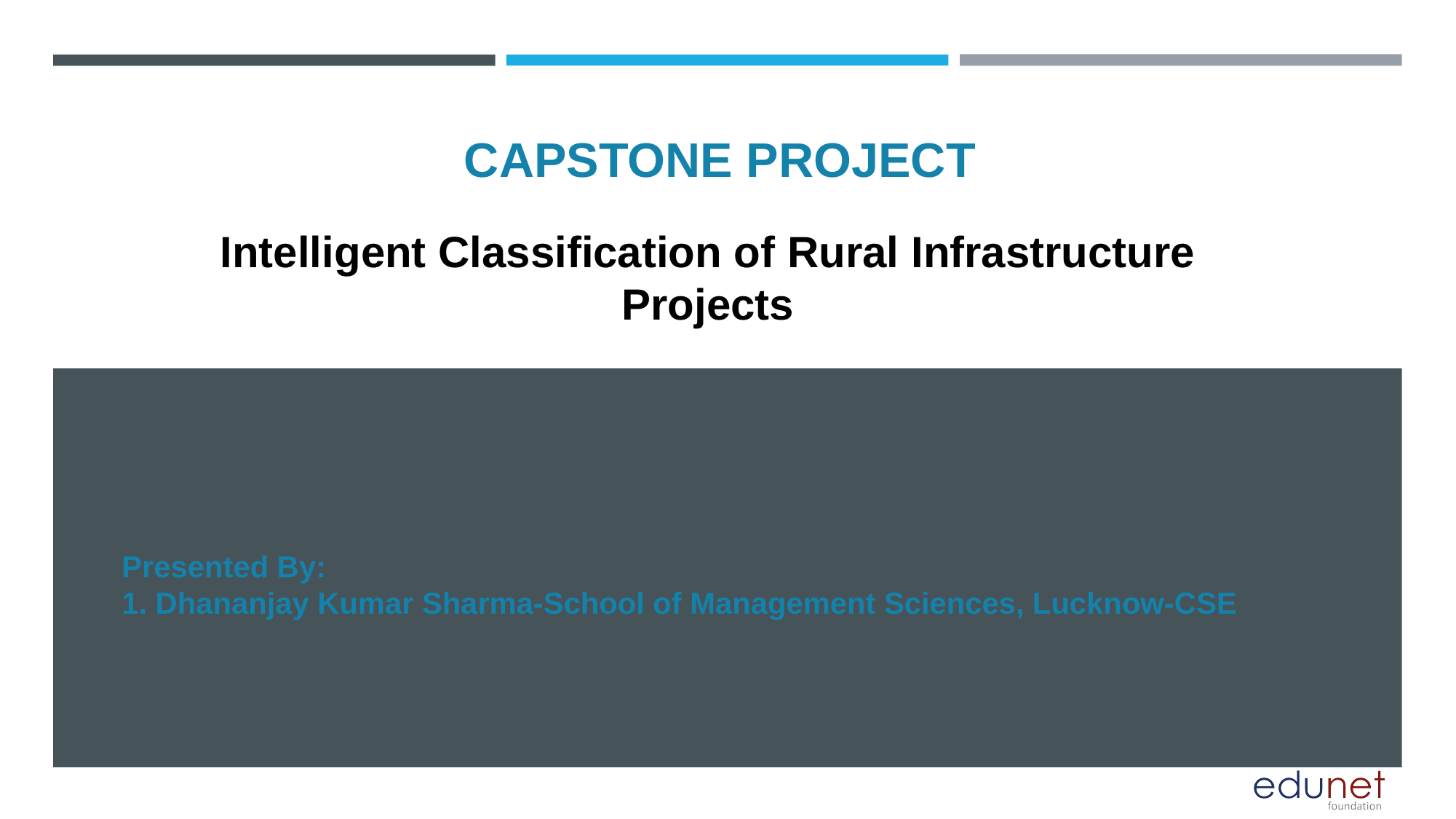

CAPSTONE PROJECT
# Intelligent Classification of Rural Infrastructure Projects
Presented By:
1. Dhananjay Kumar Sharma-School of Management Sciences, Lucknow-CSE